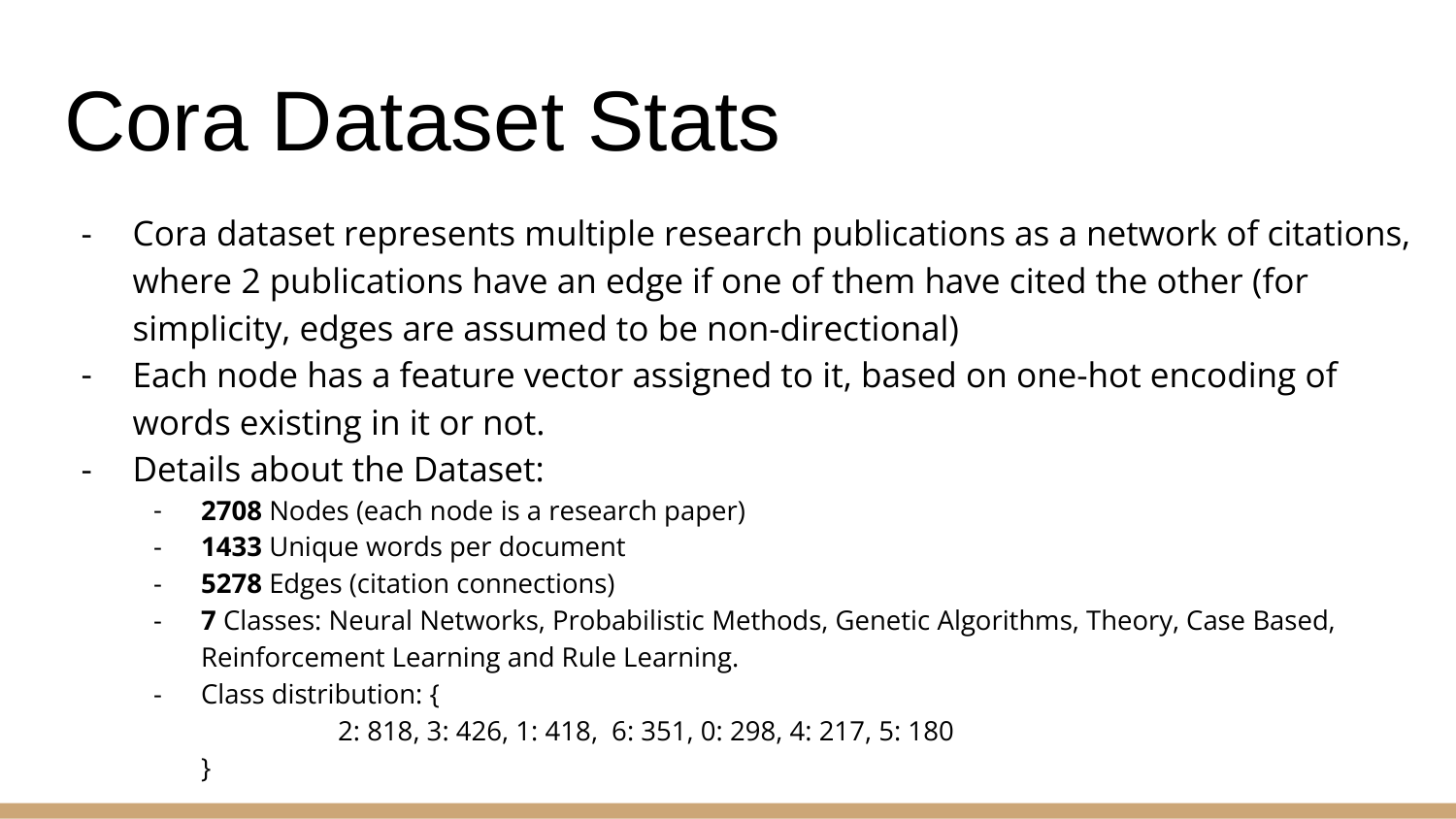

# Cora Dataset Stats
Cora dataset represents multiple research publications as a network of citations, where 2 publications have an edge if one of them have cited the other (for simplicity, edges are assumed to be non-directional)
Each node has a feature vector assigned to it, based on one-hot encoding of words existing in it or not.
Details about the Dataset:
2708 Nodes (each node is a research paper)
1433 Unique words per document
5278 Edges (citation connections)
7 Classes: Neural Networks, Probabilistic Methods, Genetic Algorithms, Theory, Case Based, Reinforcement Learning and Rule Learning.
Class distribution: {
	2: 818, 3: 426, 1: 418, 	6: 351, 0: 298, 4: 217, 5: 180
}